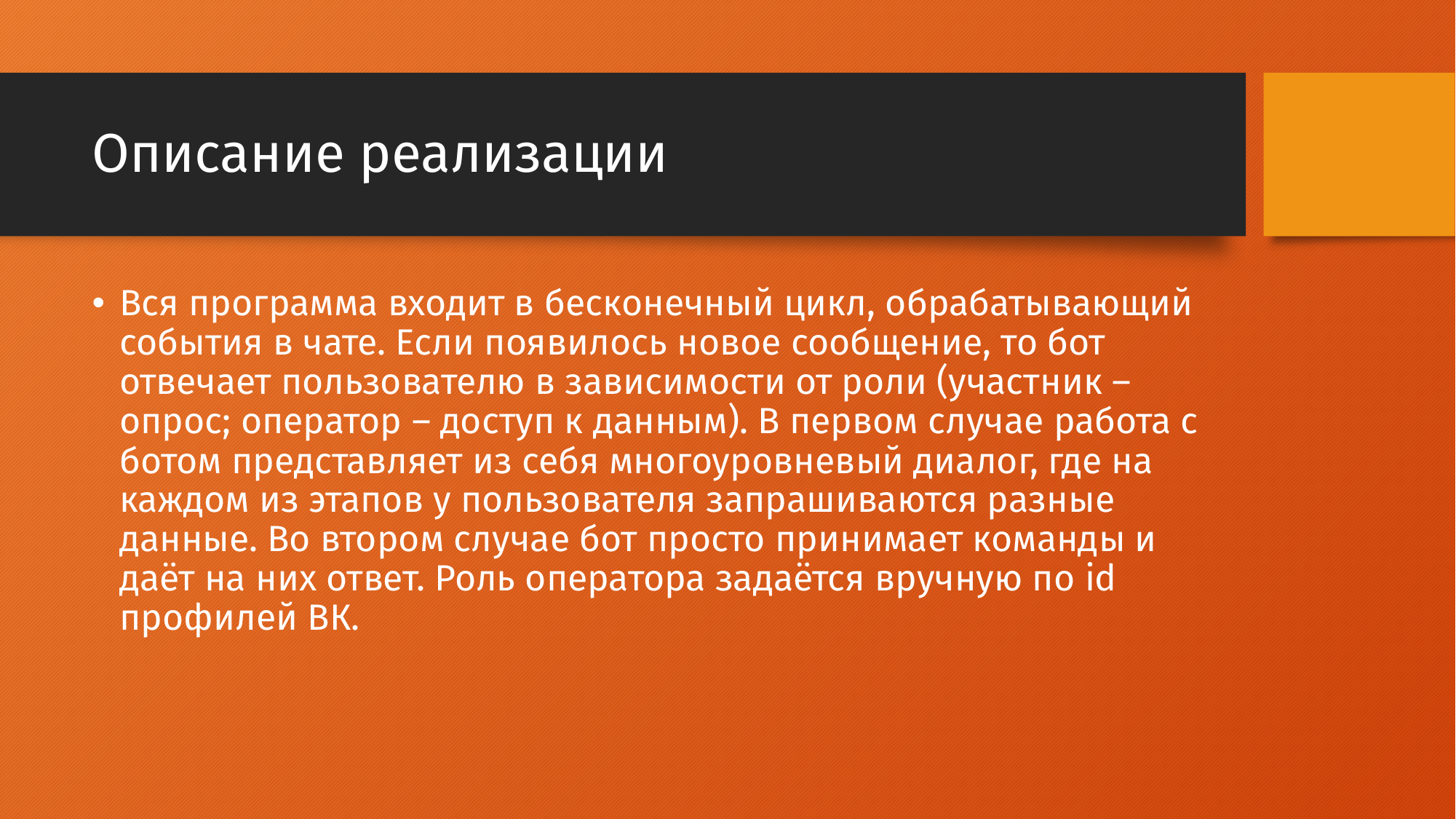

# Описание реализации
Вся программа входит в бесконечный цикл, обрабатывающий события в чате. Если появилось новое сообщение, то бот отвечает пользователю в зависимости от роли (участник – опрос; оператор – доступ к данным). В первом случае работа с ботом представляет из себя многоуровневый диалог, где на каждом из этапов у пользователя запрашиваются разные данные. Во втором случае бот просто принимает команды и даёт на них ответ. Роль оператора задаётся вручную по id профилей ВК.